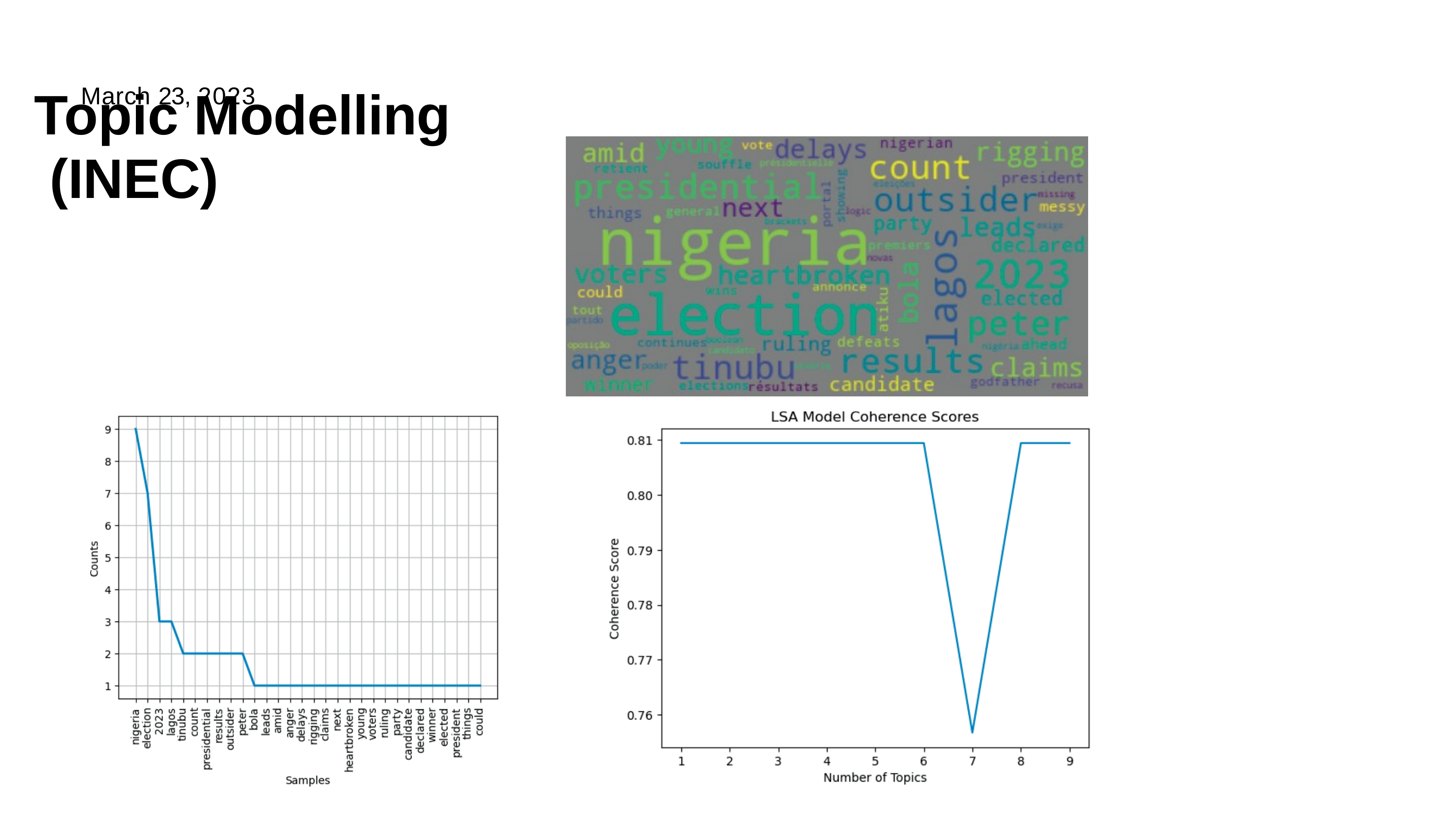

Topic Modelling  (INEC)
# March 23, 2023